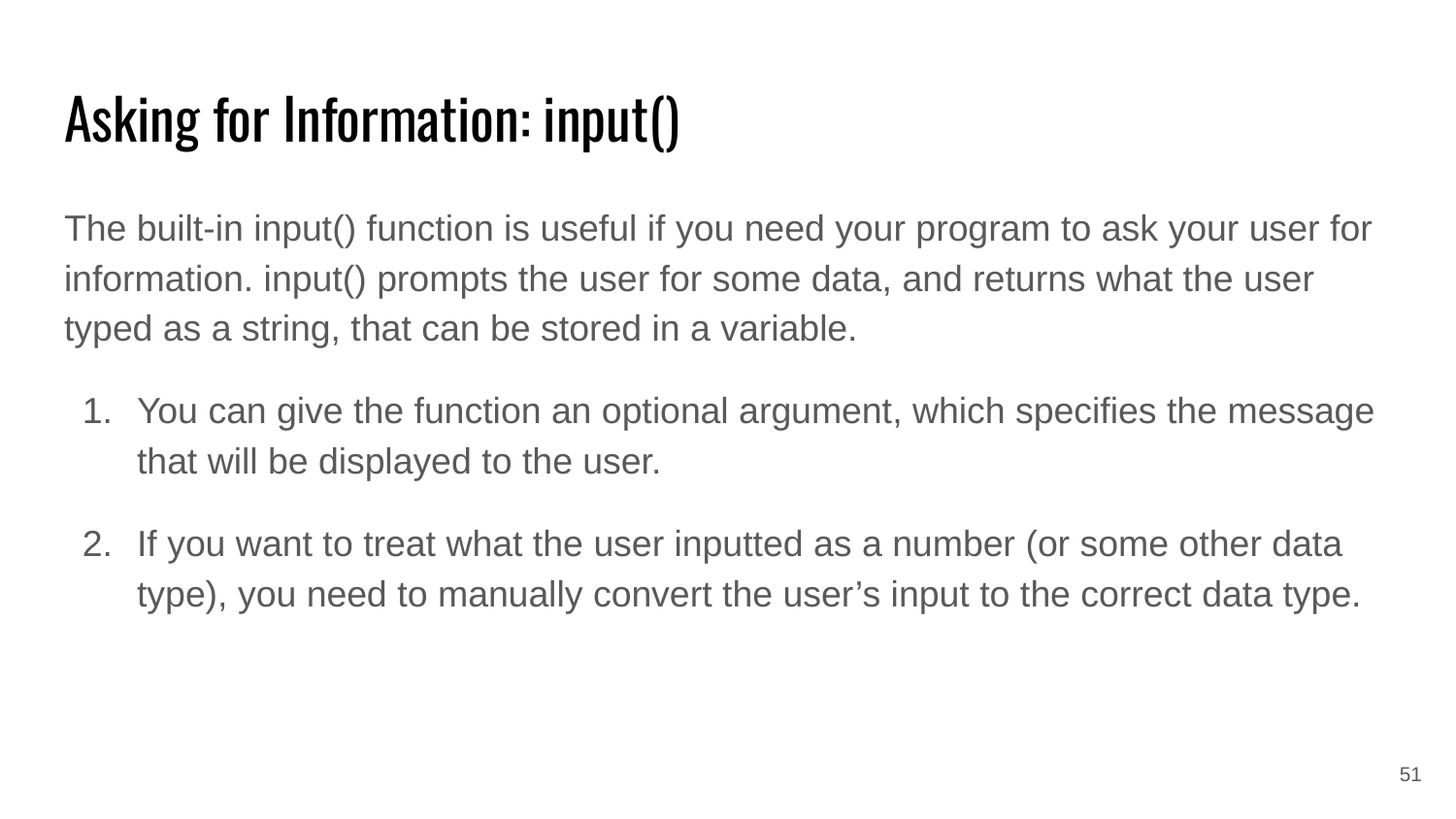

# Asking for Information: input()
The built-in input() function is useful if you need your program to ask your user for information. input() prompts the user for some data, and returns what the user typed as a string, that can be stored in a variable.
You can give the function an optional argument, which specifies the message that will be displayed to the user.
If you want to treat what the user inputted as a number (or some other data type), you need to manually convert the user’s input to the correct data type.
51